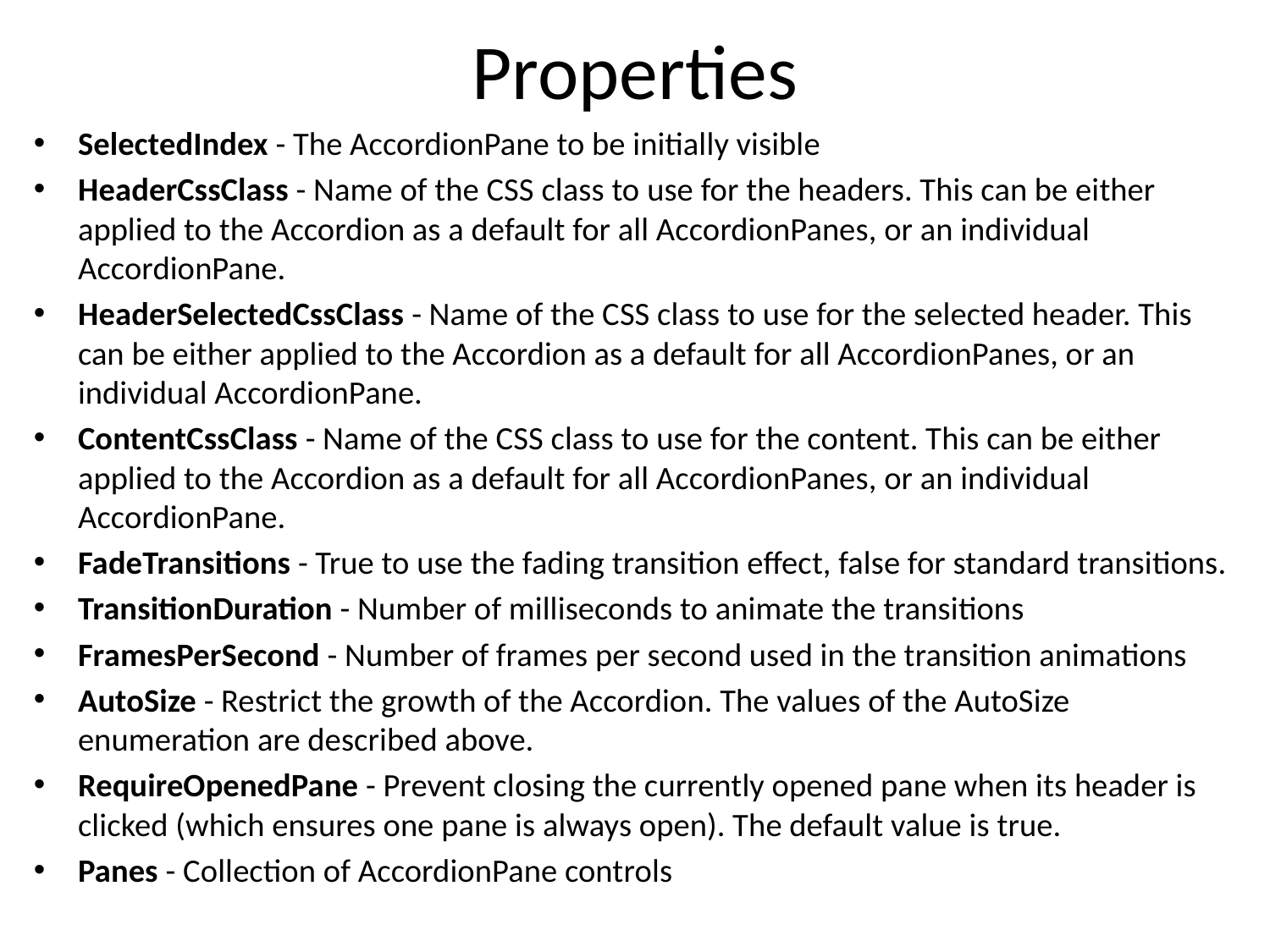

# Properties
SelectedIndex - The AccordionPane to be initially visible
HeaderCssClass - Name of the CSS class to use for the headers. This can be either applied to the Accordion as a default for all AccordionPanes, or an individual AccordionPane.
HeaderSelectedCssClass - Name of the CSS class to use for the selected header. This can be either applied to the Accordion as a default for all AccordionPanes, or an individual AccordionPane.
ContentCssClass - Name of the CSS class to use for the content. This can be either applied to the Accordion as a default for all AccordionPanes, or an individual AccordionPane.
FadeTransitions - True to use the fading transition effect, false for standard transitions.
TransitionDuration - Number of milliseconds to animate the transitions
FramesPerSecond - Number of frames per second used in the transition animations
AutoSize - Restrict the growth of the Accordion. The values of the AutoSize enumeration are described above.
RequireOpenedPane - Prevent closing the currently opened pane when its header is clicked (which ensures one pane is always open). The default value is true.
Panes - Collection of AccordionPane controls